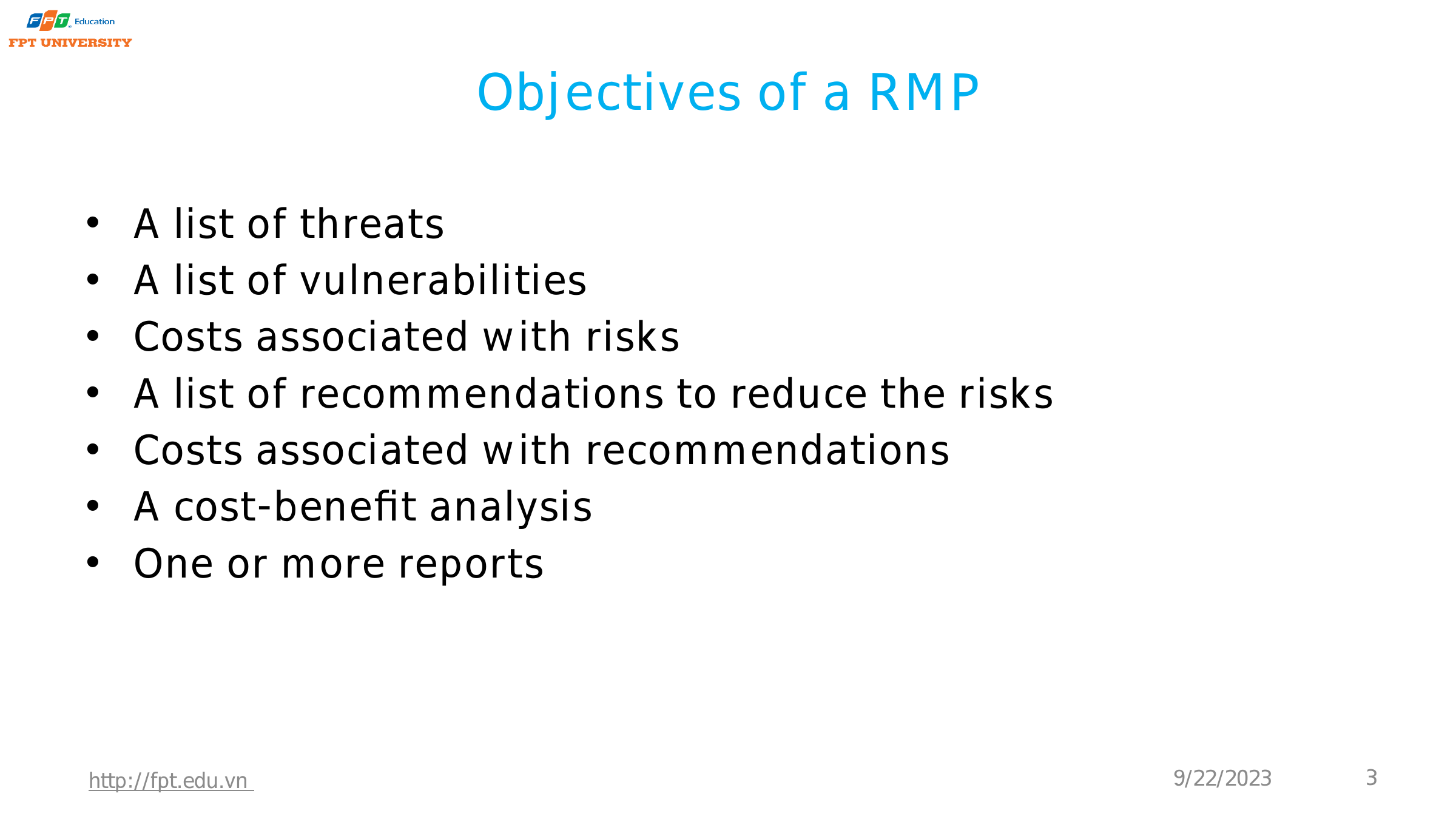

# Objectives of a RMP
A list of threats
A list of vulnerabilities
Costs associated with risks
A list of recommendations to reduce the risks
Costs associated with recommendations
A cost-benefit analysis
One or more reports
http://fpt.edu.vn
9/22/2023
3